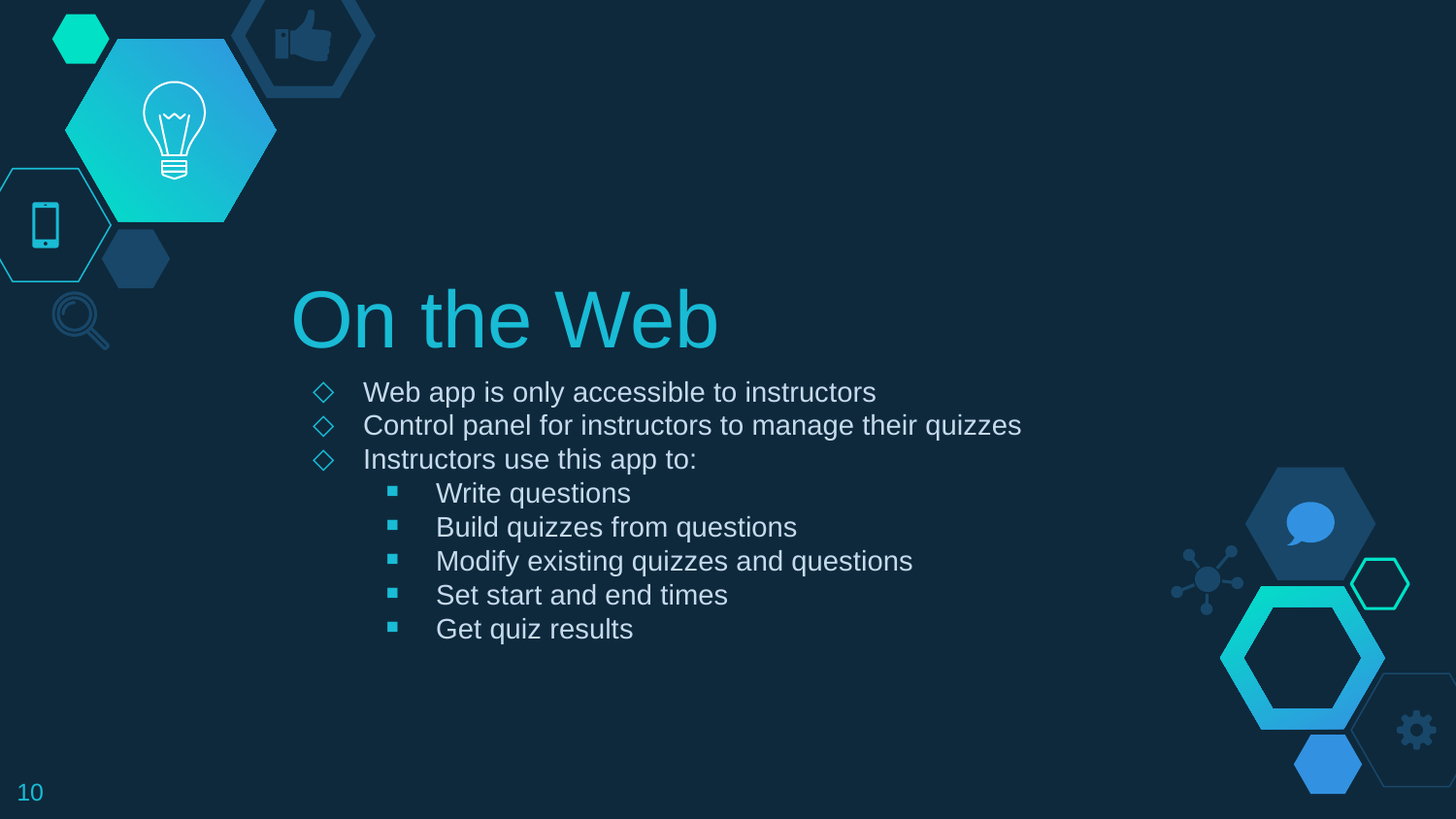

# On the Web
Web app is only accessible to instructors
Control panel for instructors to manage their quizzes
Instructors use this app to:
Write questions
Build quizzes from questions
Modify existing quizzes and questions
Set start and end times
Get quiz results
10